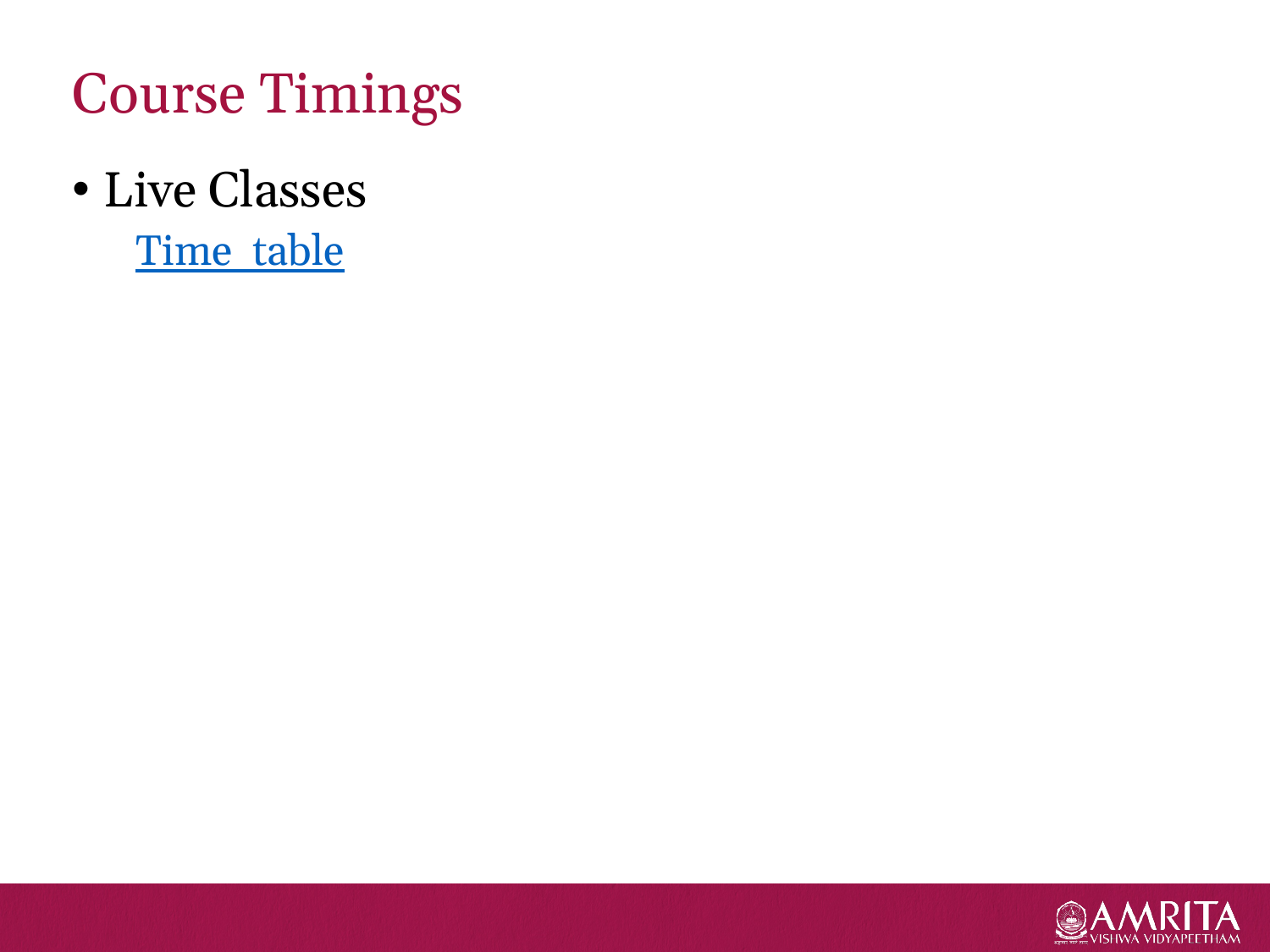

# Course Timings
Live Classes
Time  table